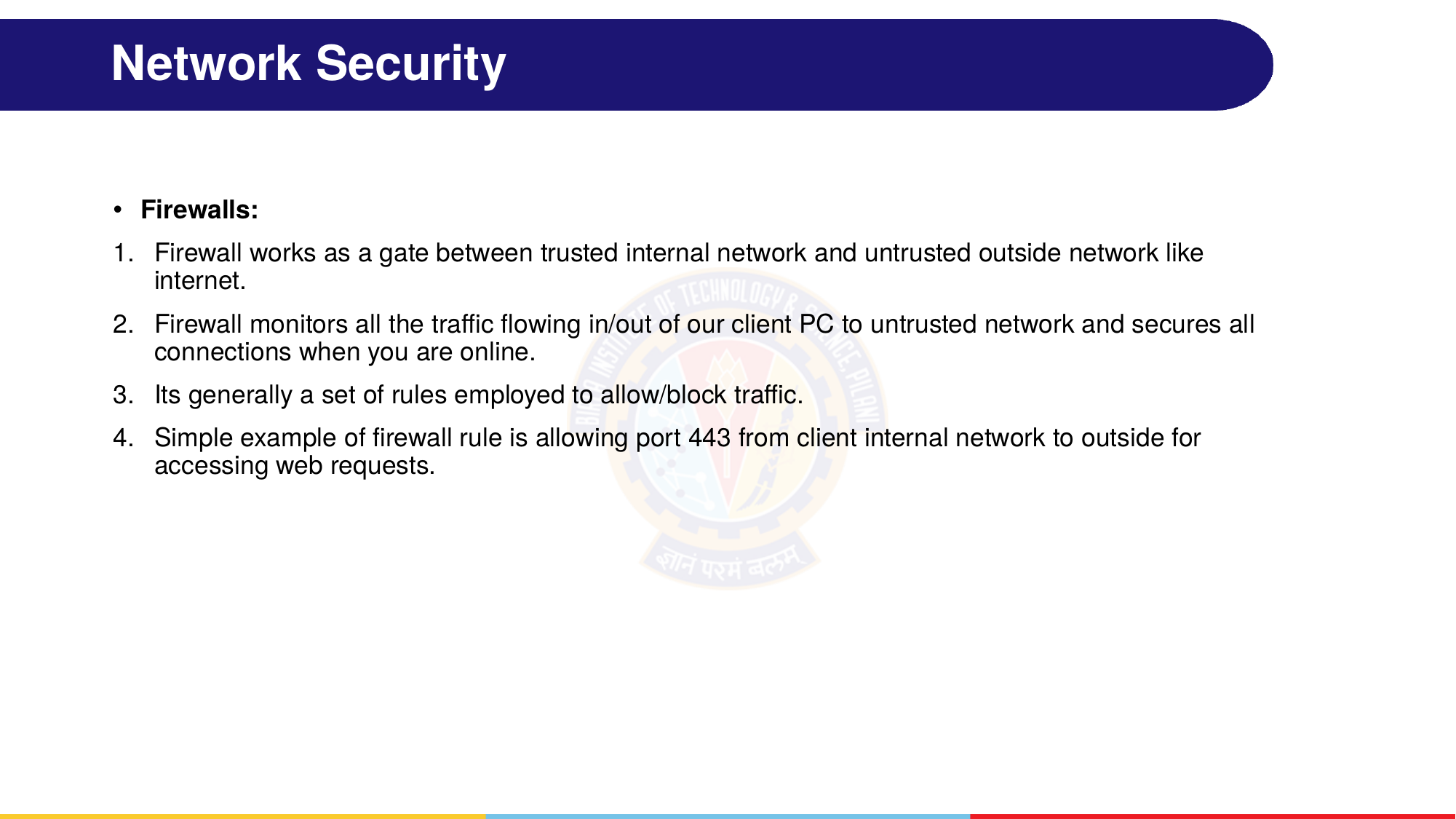

# Network Security
Firewalls:
Firewall works as a gate between trusted internal network and untrusted outside network like internet.
Firewall monitors all the traffic flowing in/out of our client PC to untrusted network and secures all connections when you are online.
Its generally a set of rules employed to allow/block traffic.
Simple example of firewall rule is allowing port 443 from client internal network to outside for accessing web requests.